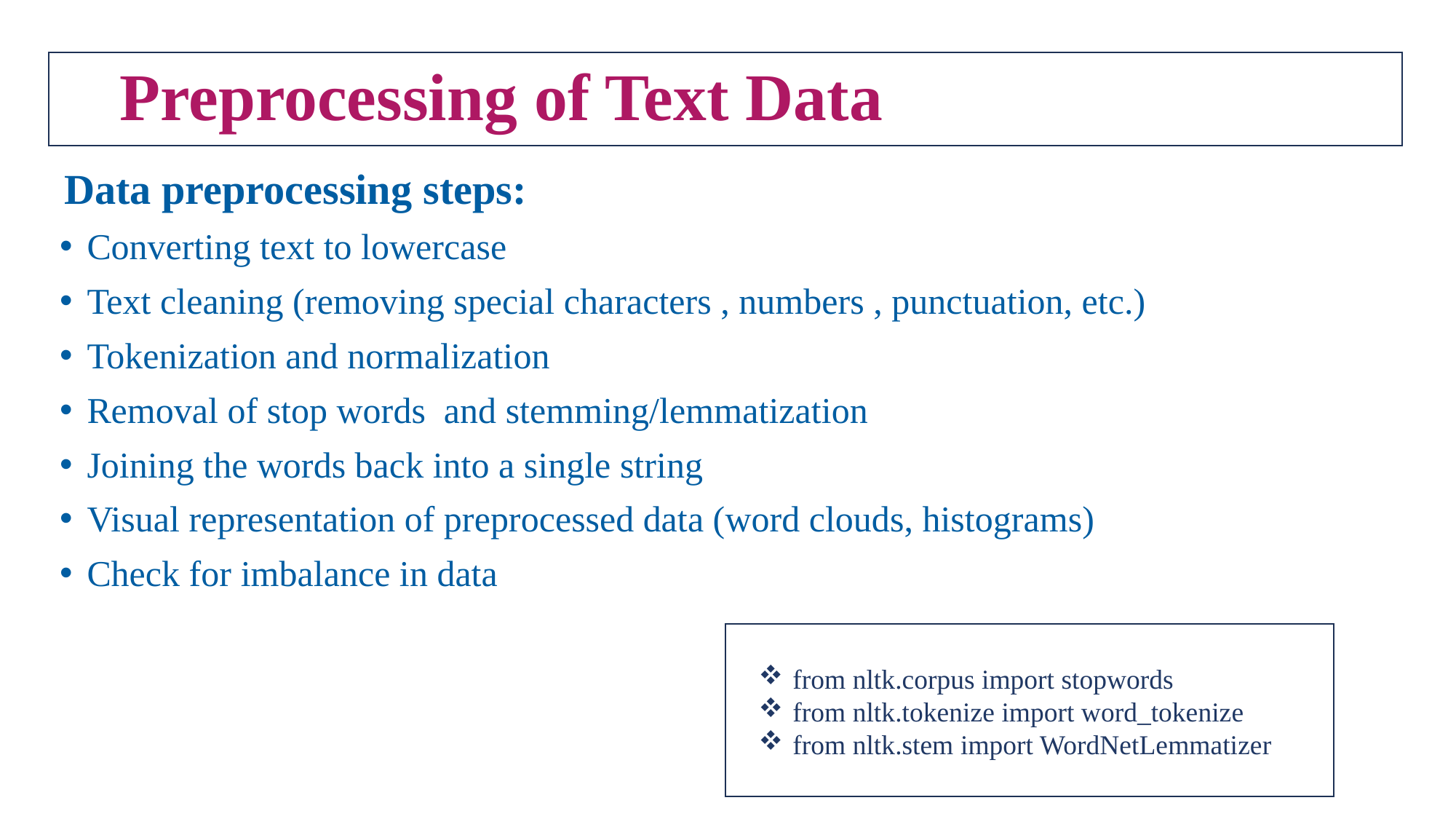

# Preprocessing of Text Data
Data preprocessing steps:
Converting text to lowercase
Text cleaning (removing special characters , numbers , punctuation, etc.)
Tokenization and normalization
Removal of stop words  and stemming/lemmatization
Joining the words back into a single string
Visual representation of preprocessed data (word clouds, histograms)
Check for imbalance in data

from nltk.corpus import stopwords
from nltk.tokenize import word_tokenize
from nltk.stem import WordNetLemmatizer